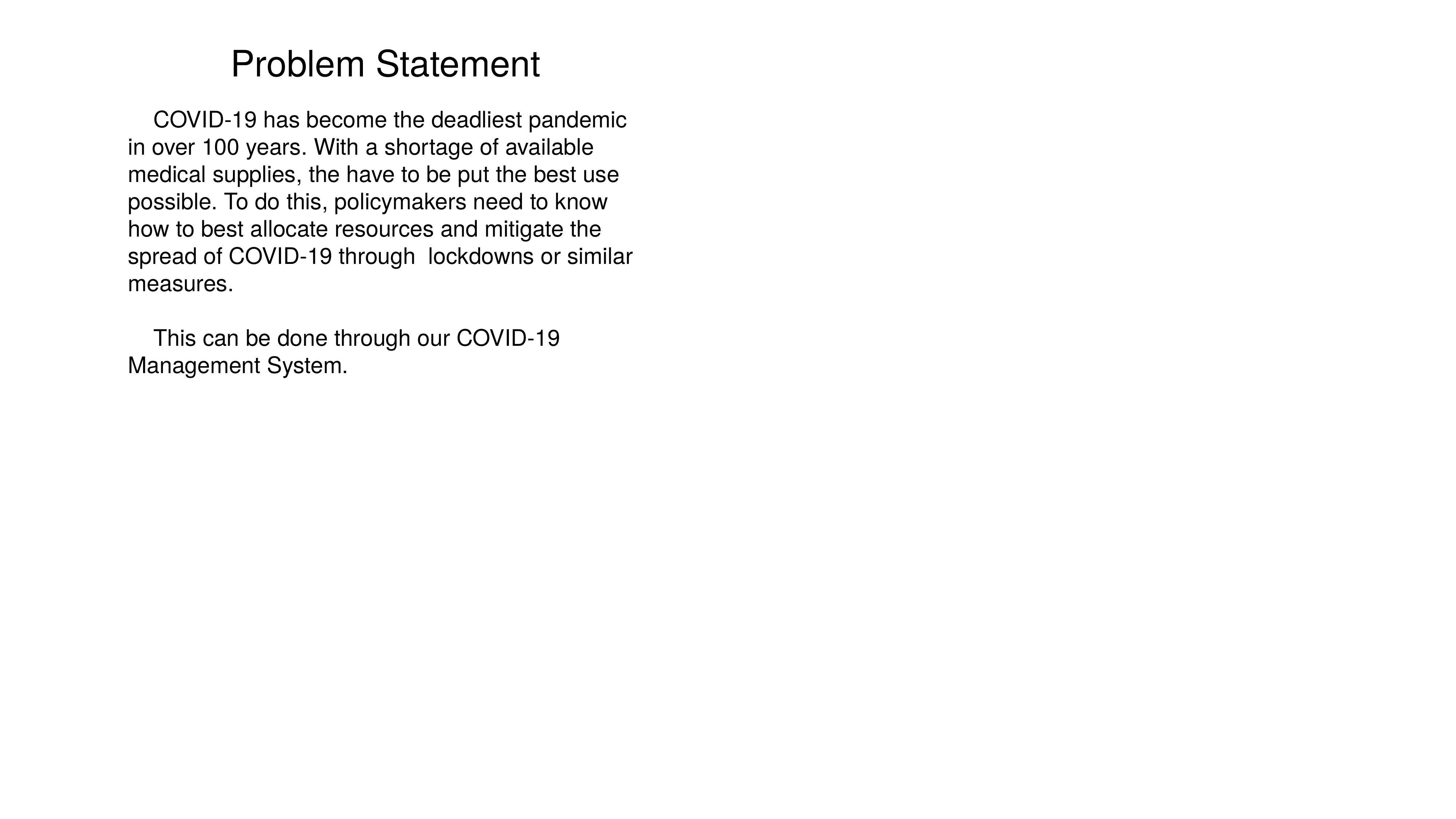

Problem Statement
    COVID-19 has become the deadliest pandemic in over 100 years. With a shortage of available medical supplies, the have to be put the best use possible. To do this, policymakers need to know how to best allocate resources and mitigate the spread of COVID-19 through  lockdowns or similar measures.

    This can be done through our COVID-19 Management System.